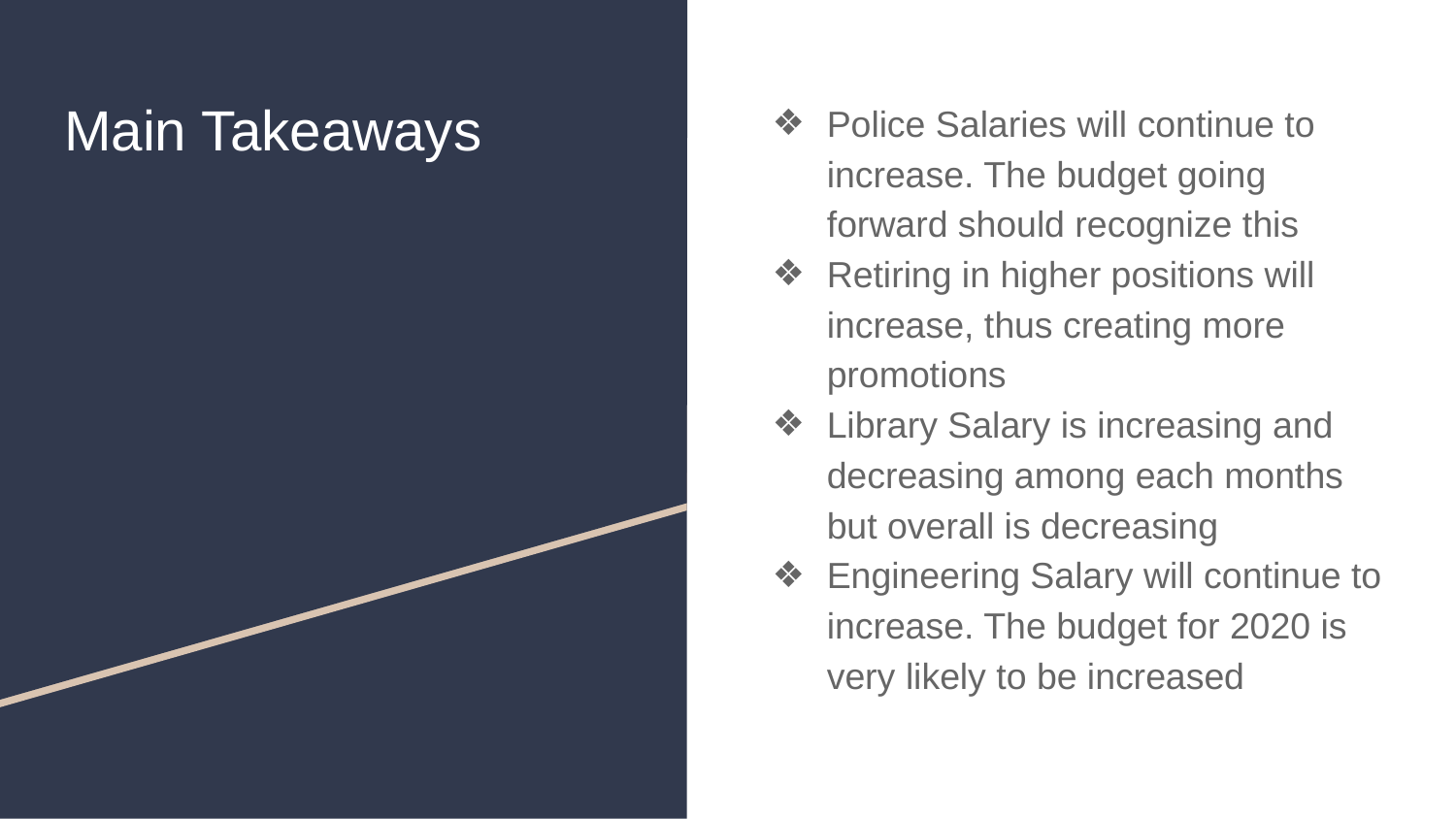

# Main Takeaways
Police Salaries will continue to increase. The budget going forward should recognize this
Retiring in higher positions will increase, thus creating more promotions
Library Salary is increasing and decreasing among each months but overall is decreasing
Engineering Salary will continue to increase. The budget for 2020 is very likely to be increased